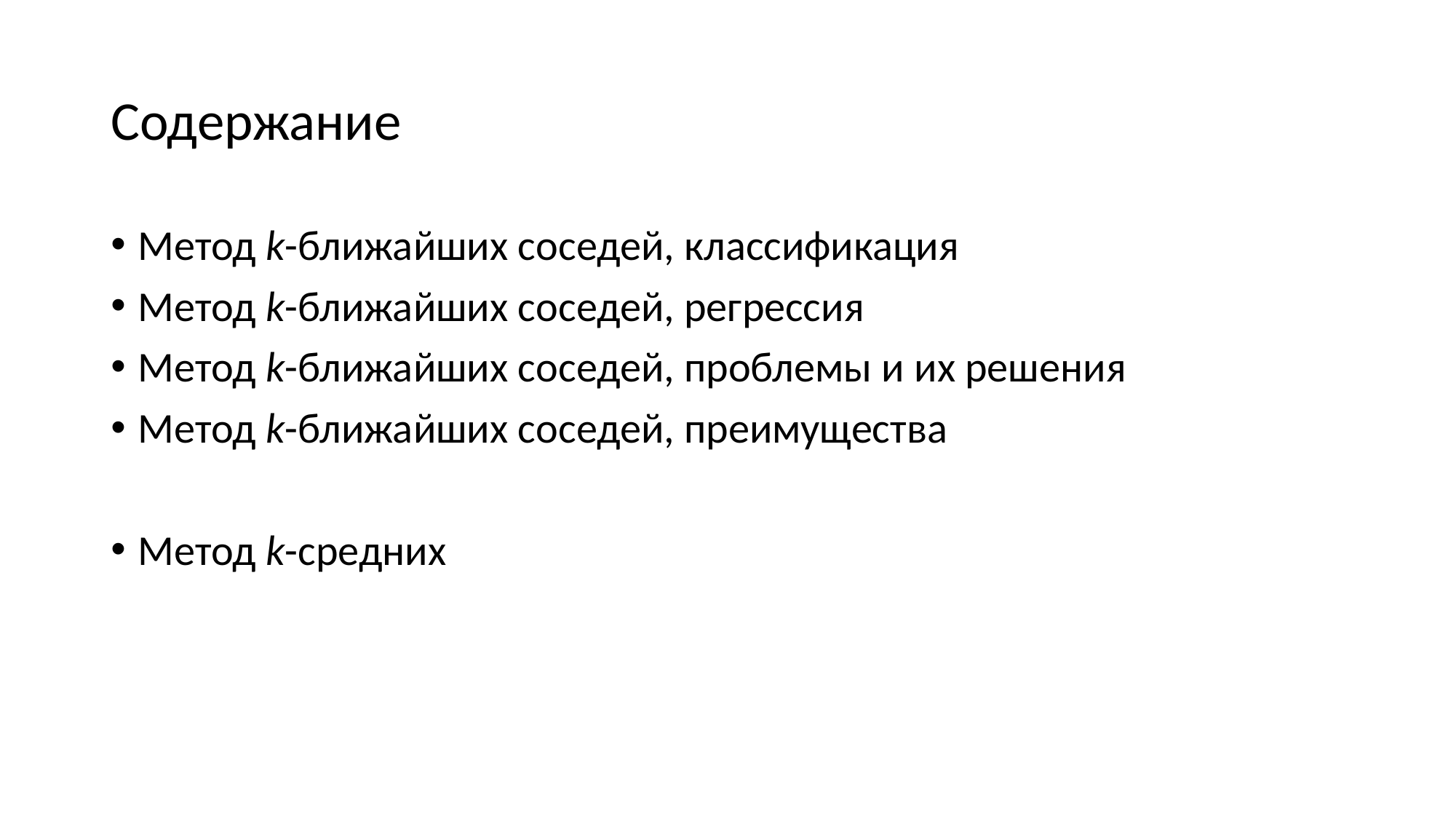

# Содержание
Метод k-ближайших соседей, классификация
Метод k-ближайших соседей, регрессия
Метод k-ближайших соседей, проблемы и их решения
Метод k-ближайших соседей, преимущества

Метод k-средних